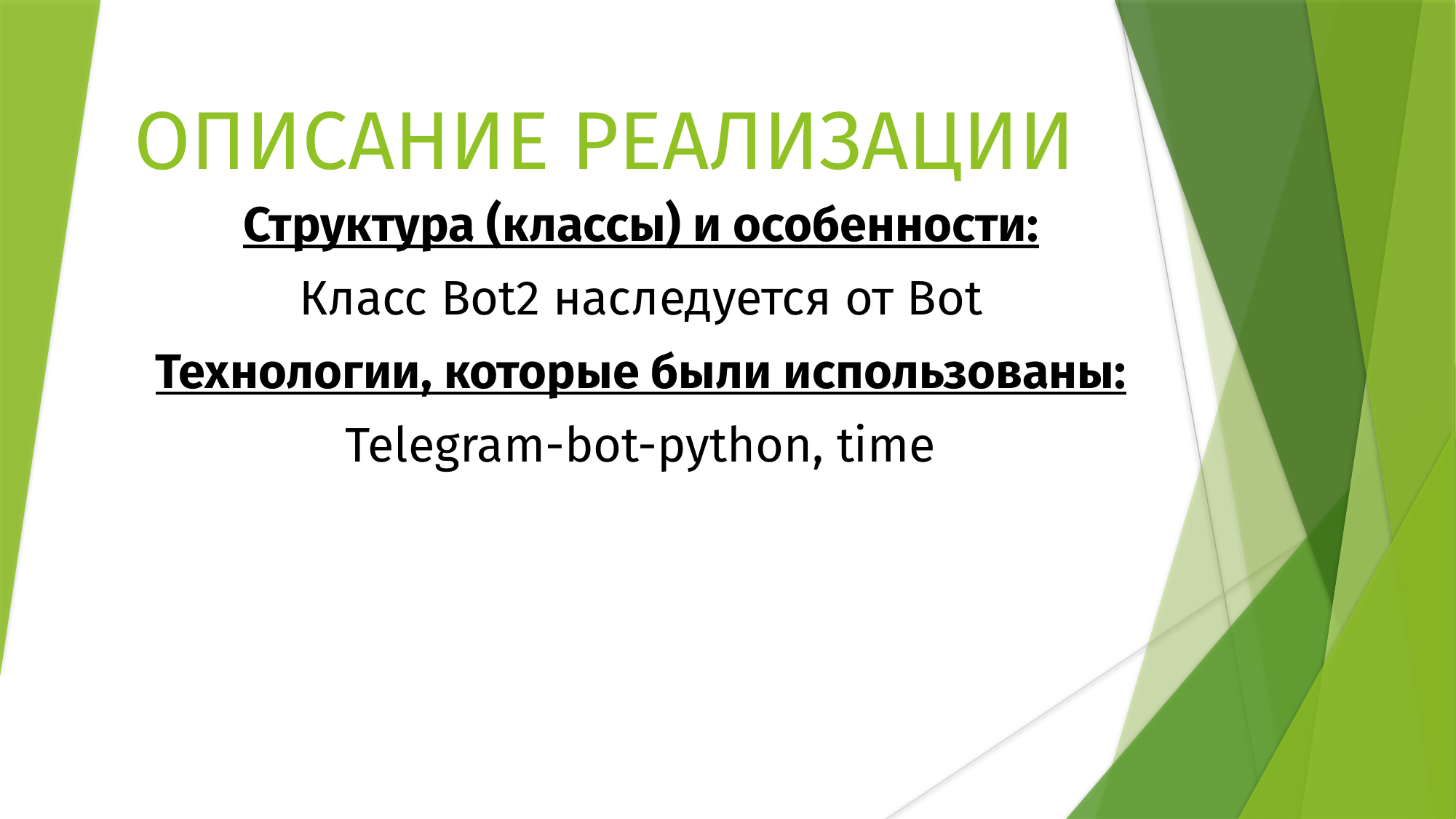

# ОПИСАНИЕ РЕАЛИЗАЦИИ

Структура (классы) и особенности:
Класс Bot2 наследуется от Bot
Технологии, которые были использованы:
Telegram-bot-python, time